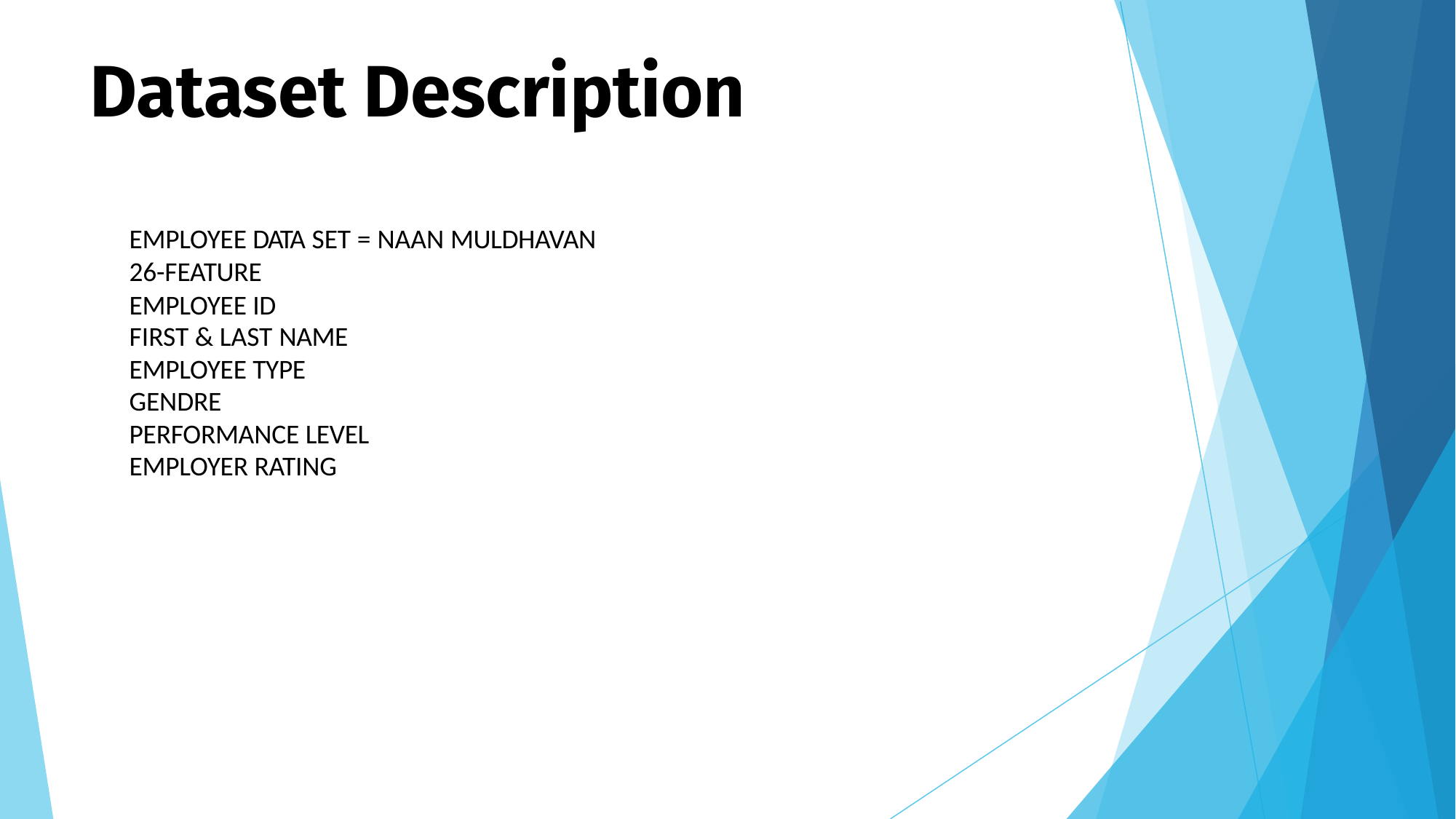

# Dataset Description
EMPLOYEE DATA SET = NAAN MULDHAVAN 26-FEATURE
EMPLOYEE ID
FIRST & LAST NAME EMPLOYEE TYPE GENDRE PERFORMANCE LEVEL EMPLOYER RATING